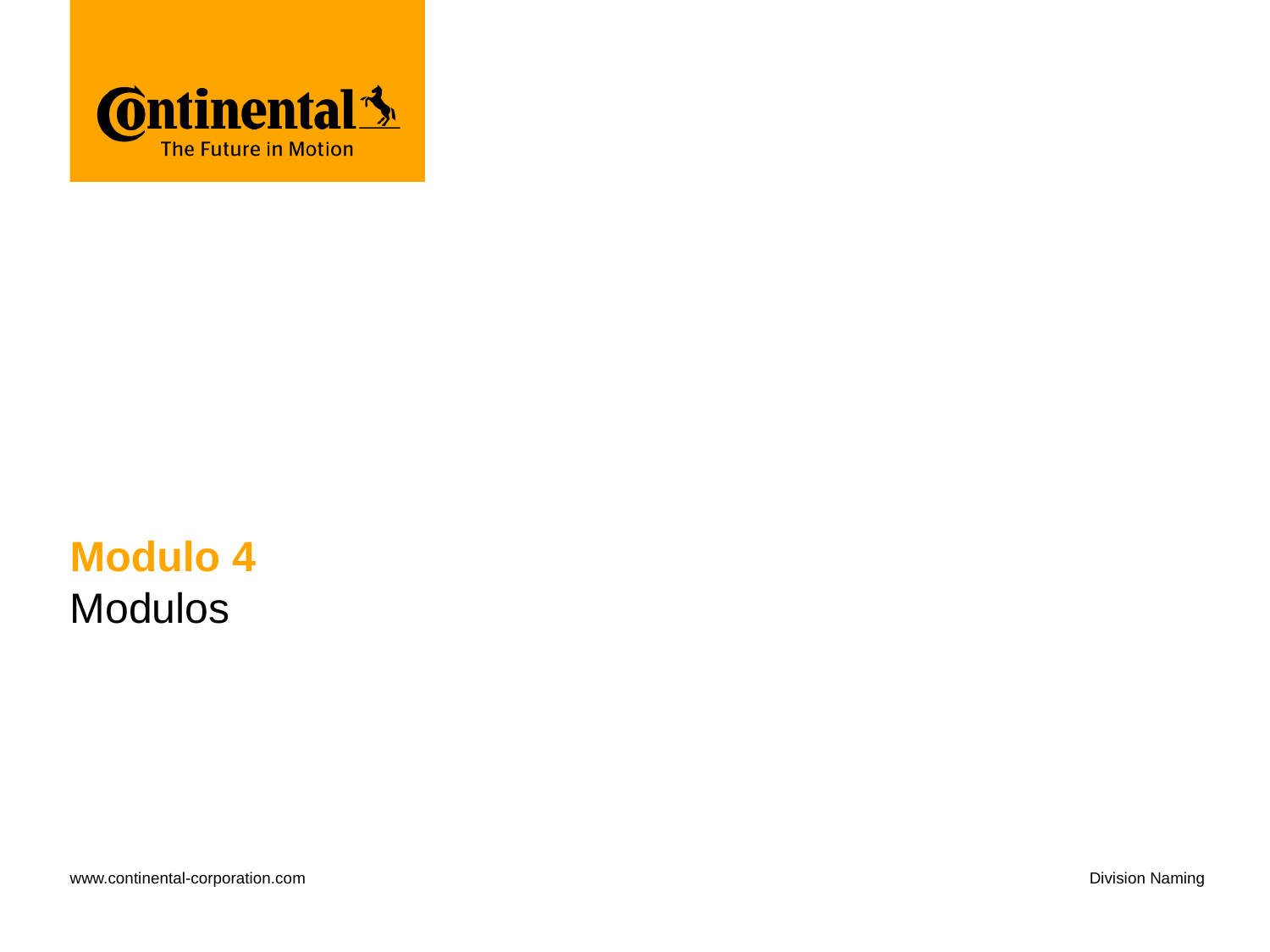

# Modulo 4
Modulos
www.continental-corporation.com
Division Naming